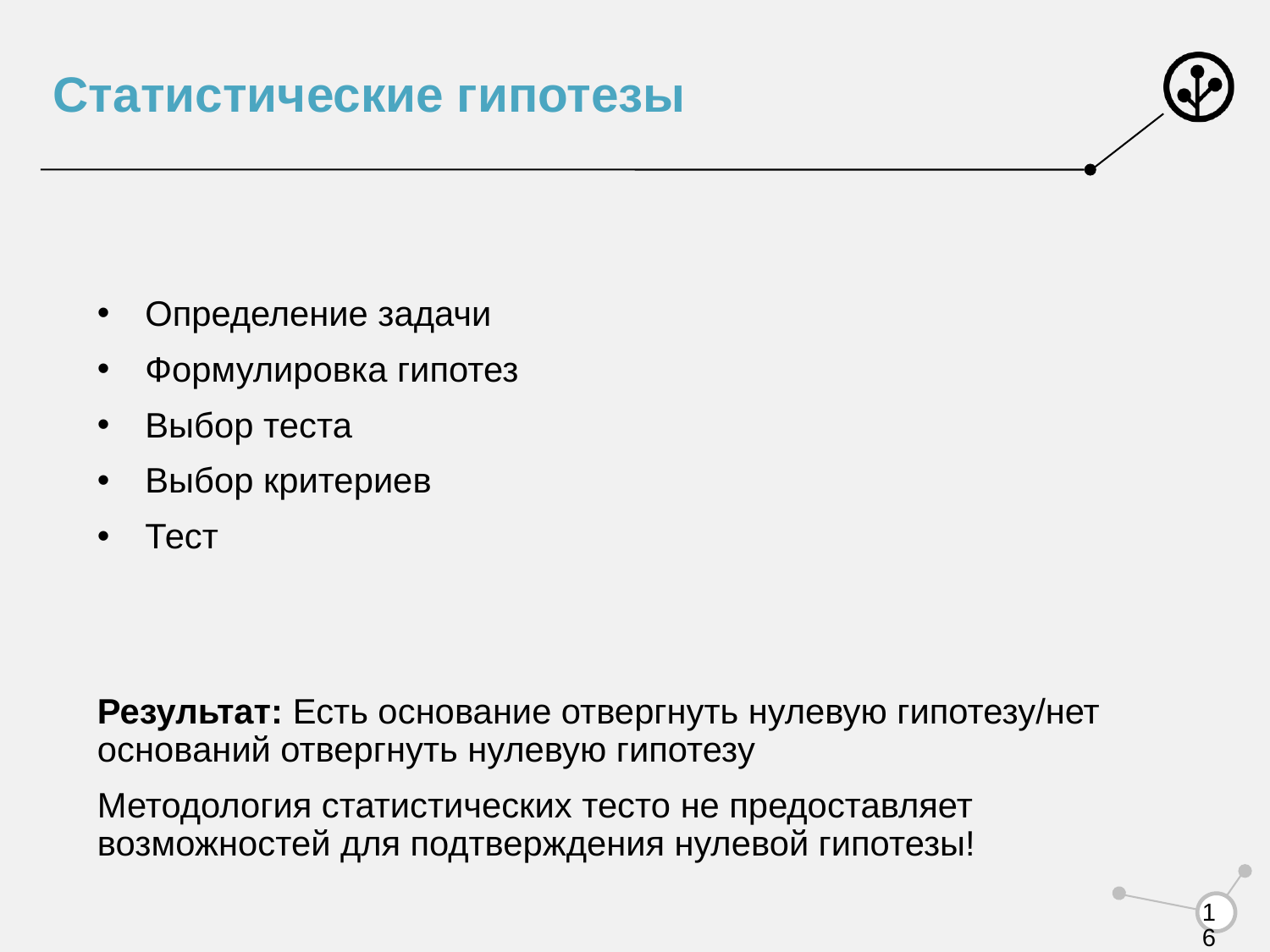

# Статистические гипотезы
Определение задачи
Формулировка гипотез
Выбор теста
Выбор критериев
Тест

Результат: Есть основание отвергнуть нулевую гипотезу/нет оснований отвергнуть нулевую гипотезу
Методология статистических тесто не предоставляет возможностей для подтверждения нулевой гипотезы!

16